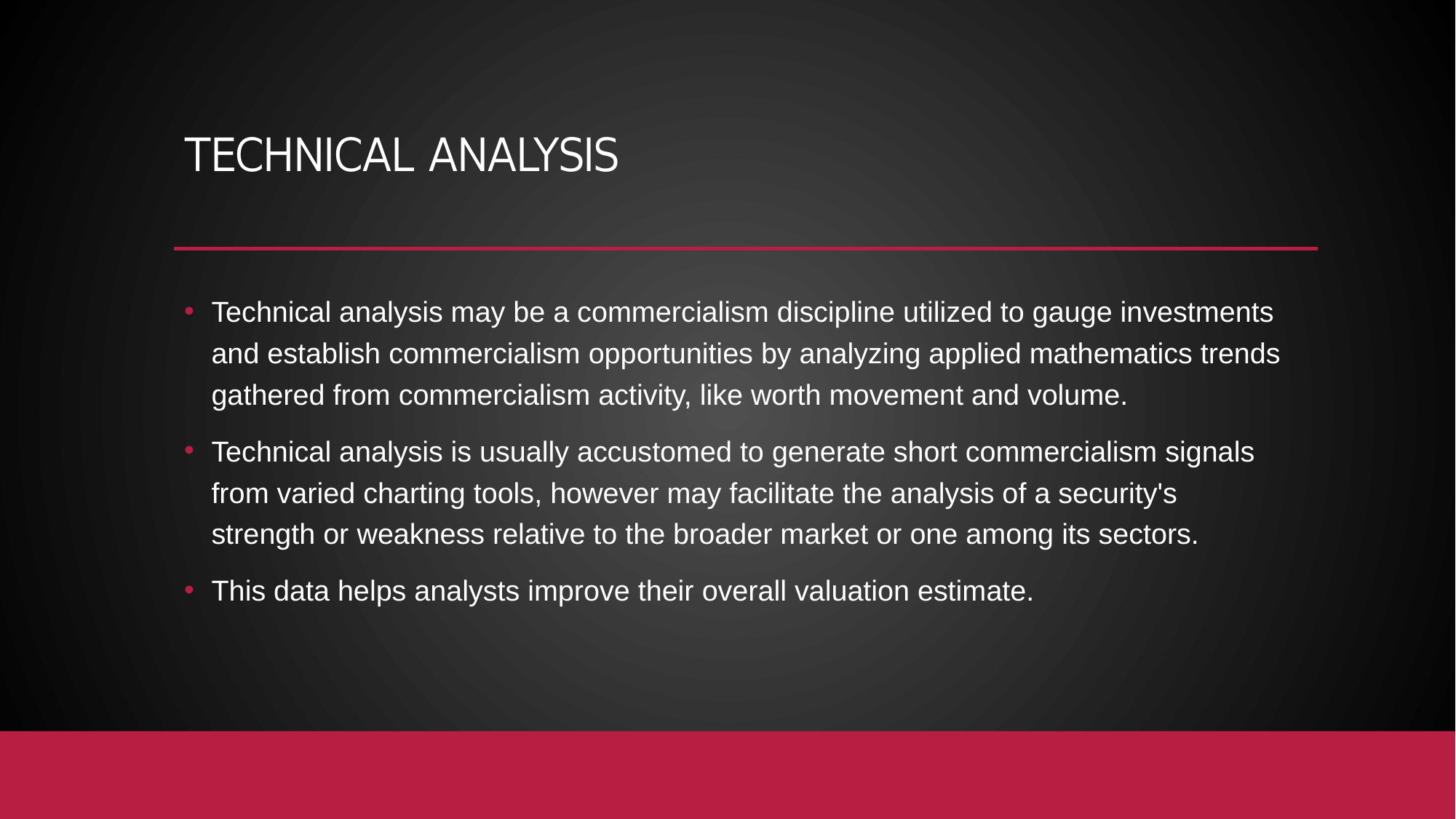

# Technical analysis
Technical analysis may be a commercialism discipline utilized to gauge investments and establish commercialism opportunities by analyzing applied mathematics trends gathered from commercialism activity, like worth movement and volume.
Technical analysis is usually accustomed to generate short commercialism signals from varied charting tools, however may facilitate the analysis of a security's strength or weakness relative to the broader market or one among its sectors.
This data helps analysts improve their overall valuation estimate.